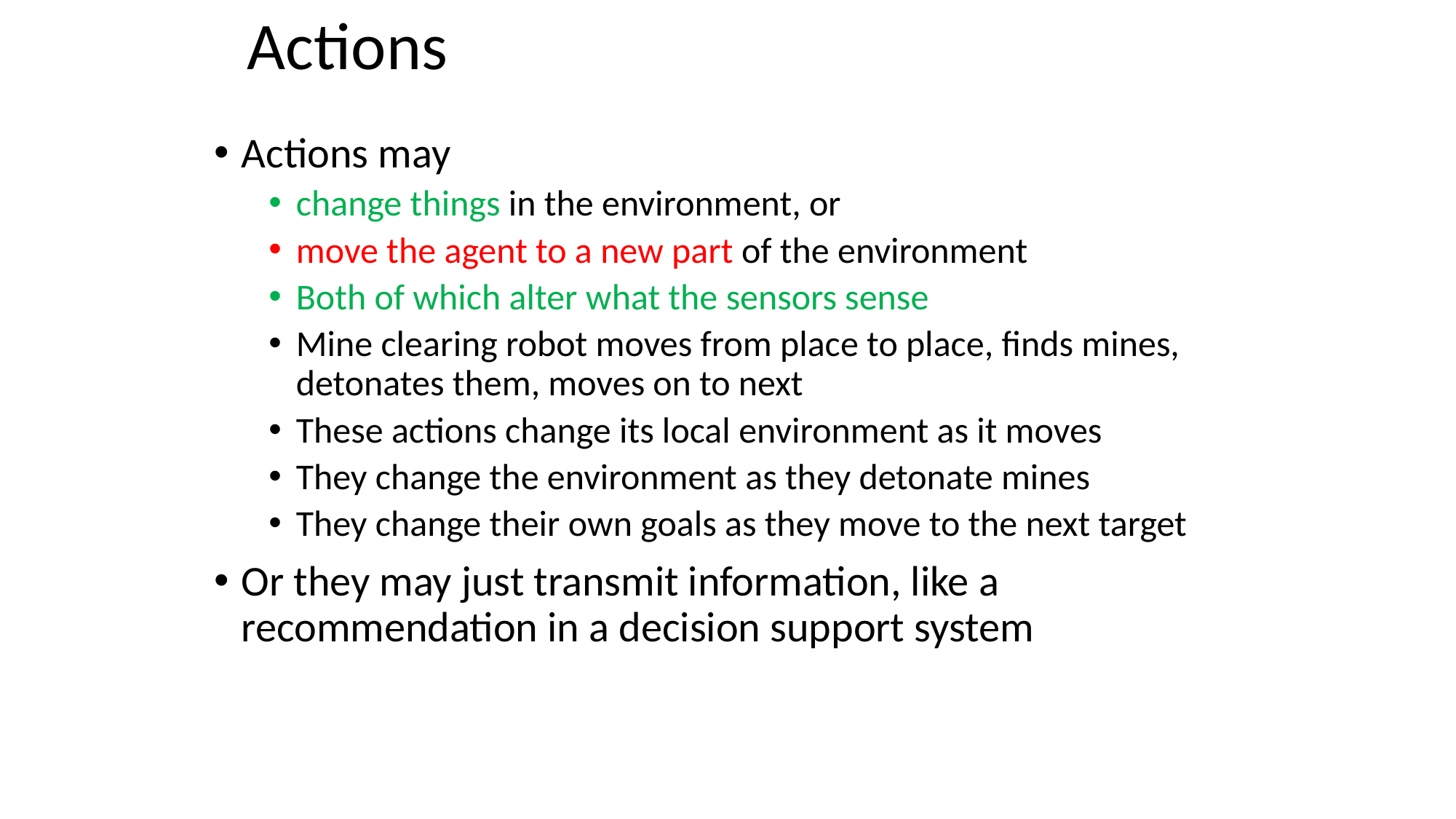

# Actions
Actions may
change things in the environment, or
move the agent to a new part of the environment
Both of which alter what the sensors sense
Mine clearing robot moves from place to place, finds mines, detonates them, moves on to next
These actions change its local environment as it moves
They change the environment as they detonate mines
They change their own goals as they move to the next target
Or they may just transmit information, like a recommendation in a decision support system